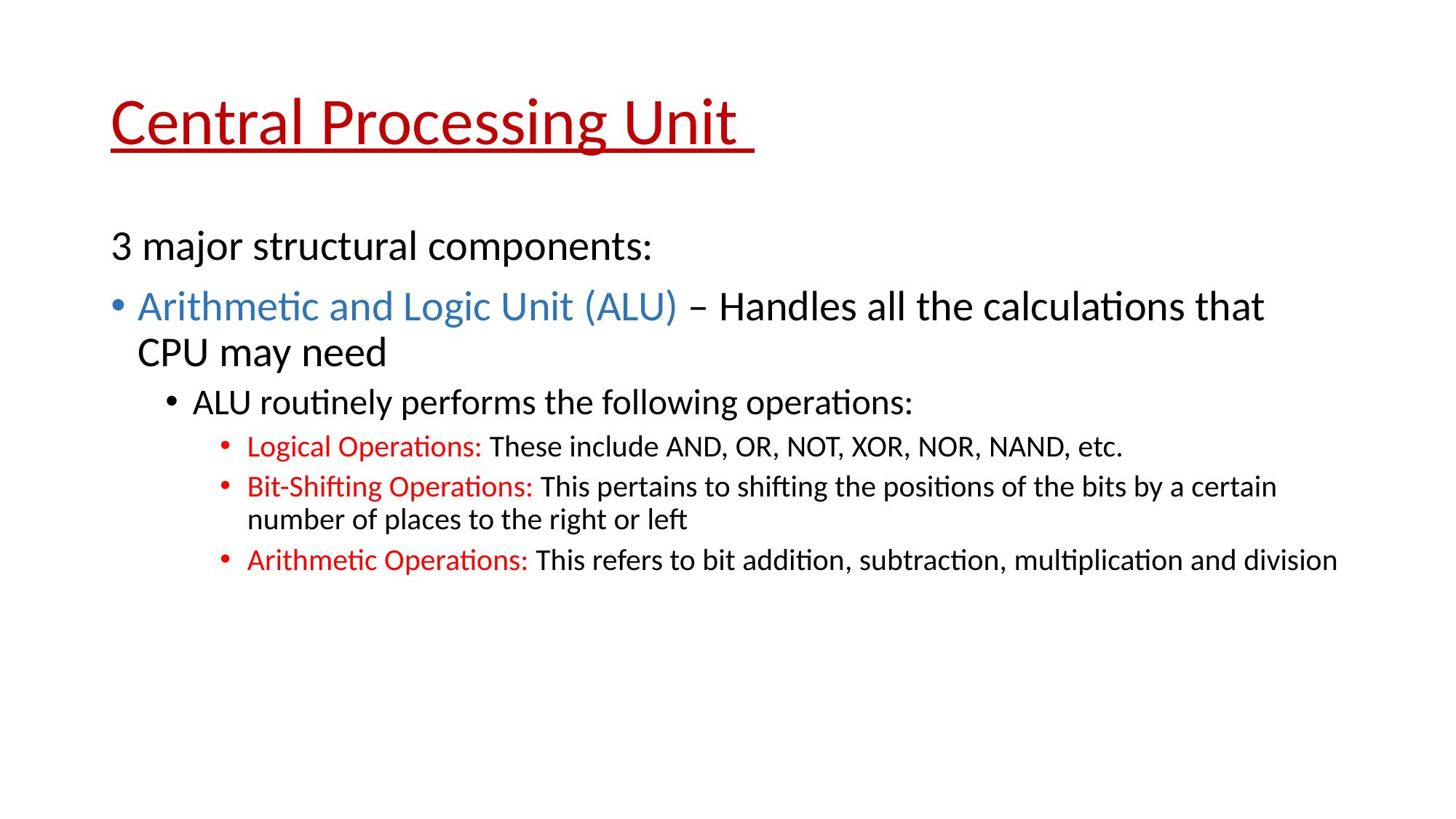

# Central Processing Unit
3 major structural components:
Arithmetic and Logic Unit (ALU) – Handles all the calculations that CPU may need
ALU routinely performs the following operations:
Logical Operations: These include AND, OR, NOT, XOR, NOR, NAND, etc.
Bit-Shifting Operations: This pertains to shifting the positions of the bits by a certain number of places to the right or left
Arithmetic Operations: This refers to bit addition, subtraction, multiplication and division